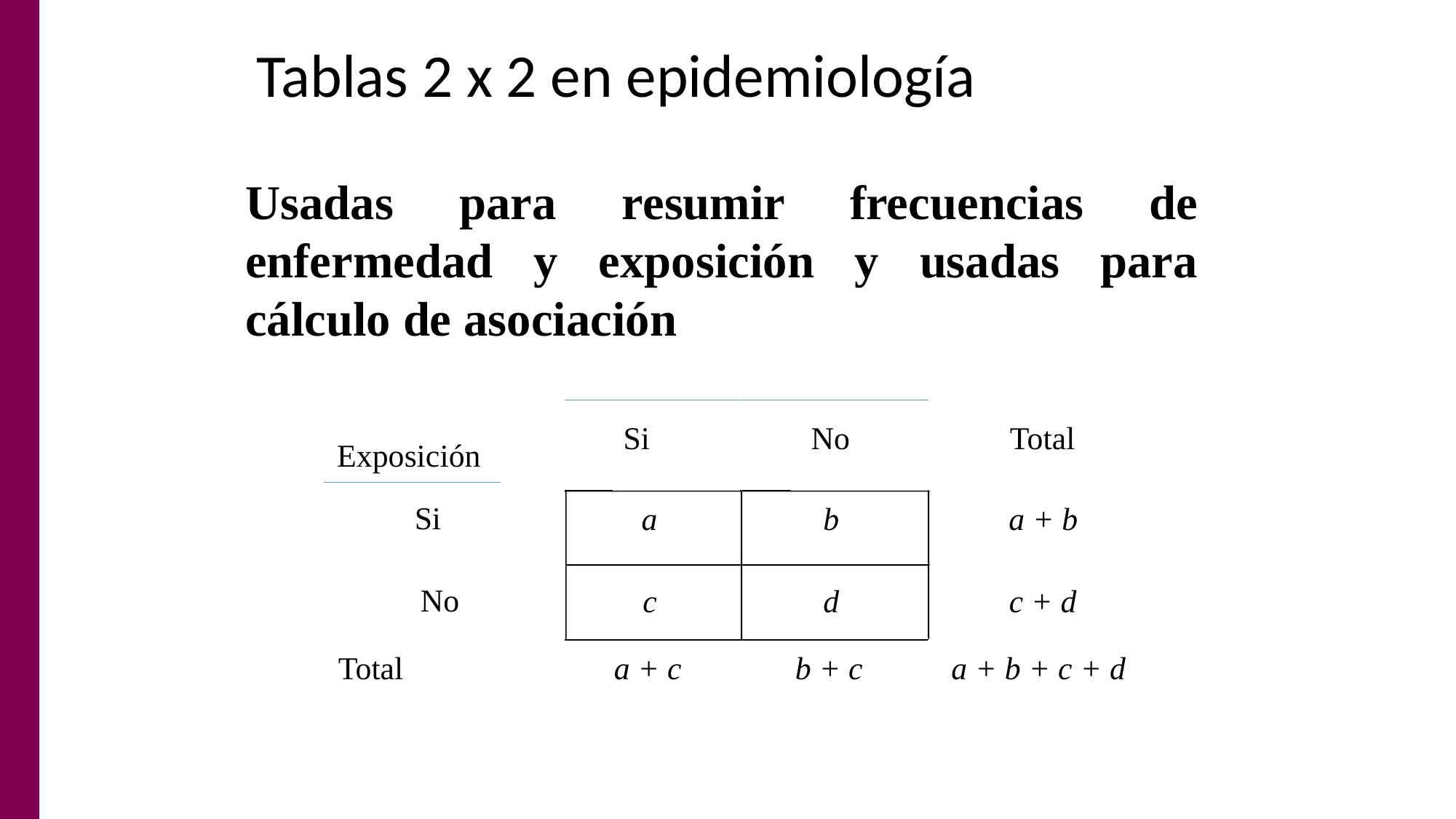

# Tablas 2 x 2 en epidemiología
Usadas para resumir frecuencias de enfermedad y exposición y usadas para cálculo de asociación
Enfermedad

Si
No
Total
Exposición

Si
a
b
a + b

No
c
d
c + d

Total
a + c
b + c
a + b + c + d